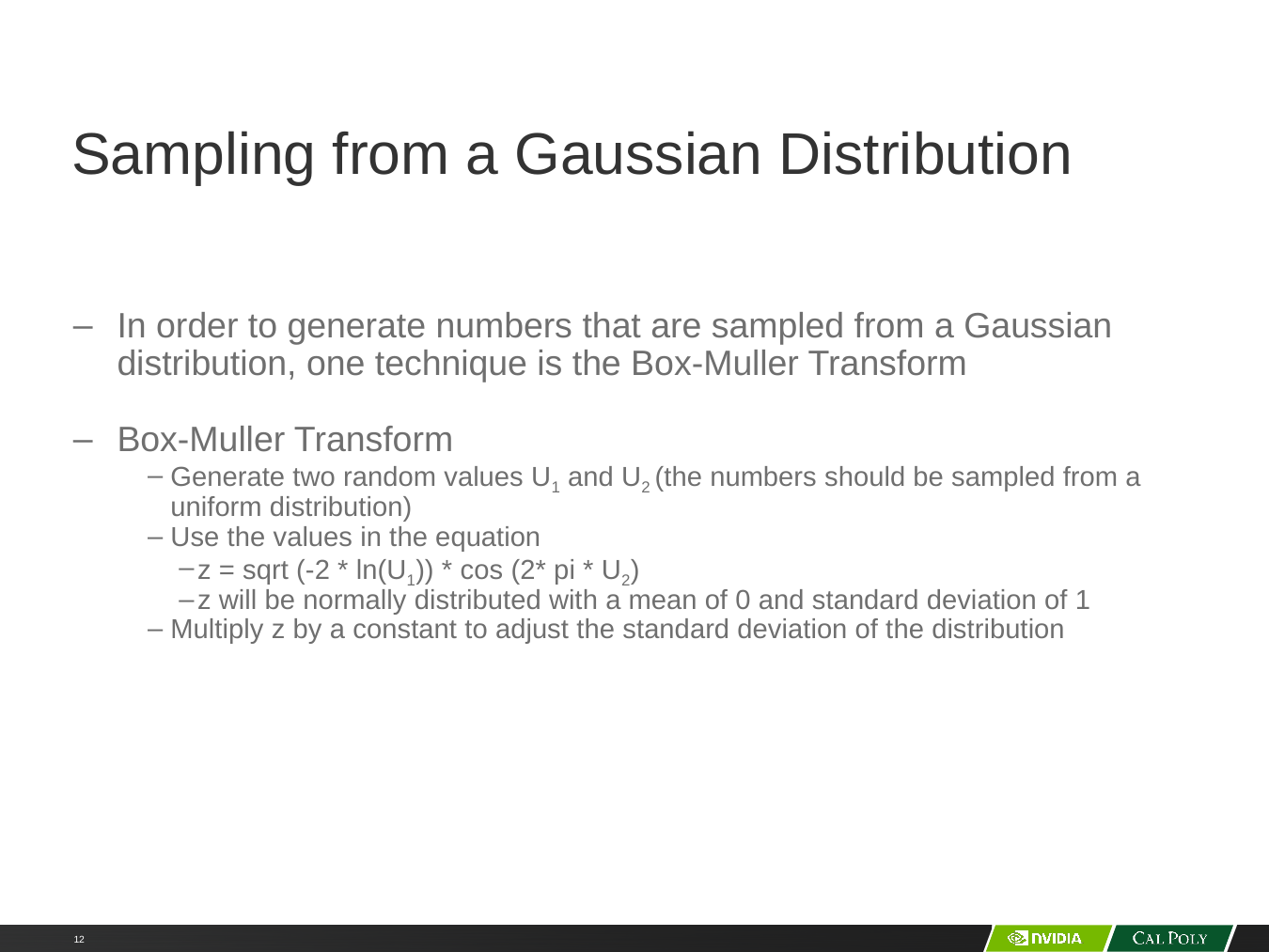

# Sampling from a Gaussian Distribution

In order to generate numbers that are sampled from a Gaussian distribution, one technique is the Box-Muller Transform

Box-Muller Transform
Generate two random values U1 and U2 (the numbers should be sampled from a uniform distribution)
Use the values in the equation
z = sqrt (-2 * ln(U1)) * cos (2* pi * U2)
z will be normally distributed with a mean of 0 and standard deviation of 1
Multiply z by a constant to adjust the standard deviation of the distribution